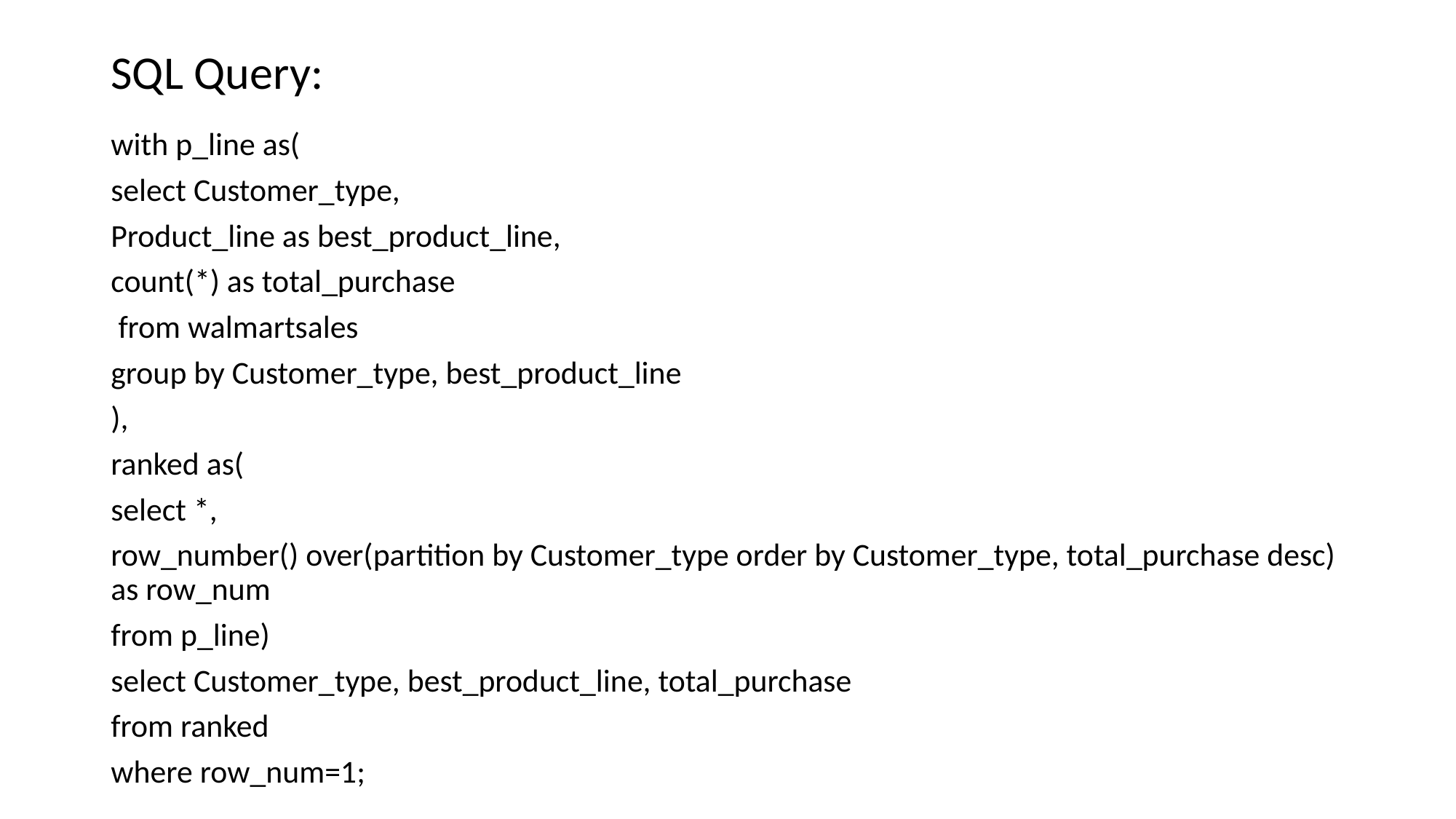

# SQL Query:
with p_line as(
select Customer_type,
Product_line as best_product_line,
count(*) as total_purchase
 from walmartsales
group by Customer_type, best_product_line
),
ranked as(
select *,
row_number() over(partition by Customer_type order by Customer_type, total_purchase desc) as row_num
from p_line)
select Customer_type, best_product_line, total_purchase
from ranked
where row_num=1;